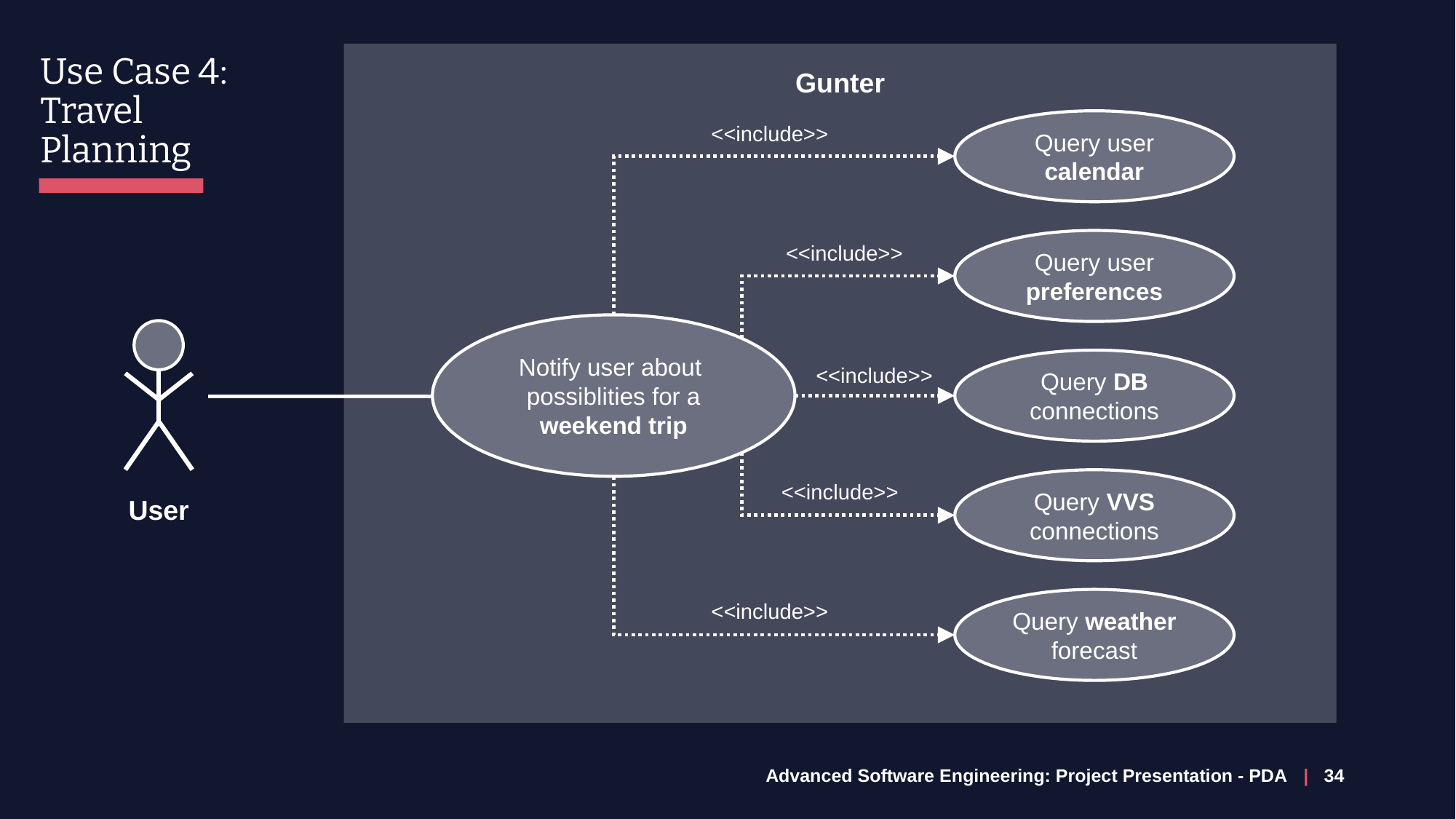

Use Case 4: Travel Planning
Gunter
Query user calendar
<<include>>

Query user preferences
<<include>>
Notify user about  possiblities for a weekend trip

User
Query DB connections
<<include>>
<<include>>
Query VVS connections
<<include>>
Query weather forecast
Advanced Software Engineering: Project Presentation - PDA   |   34